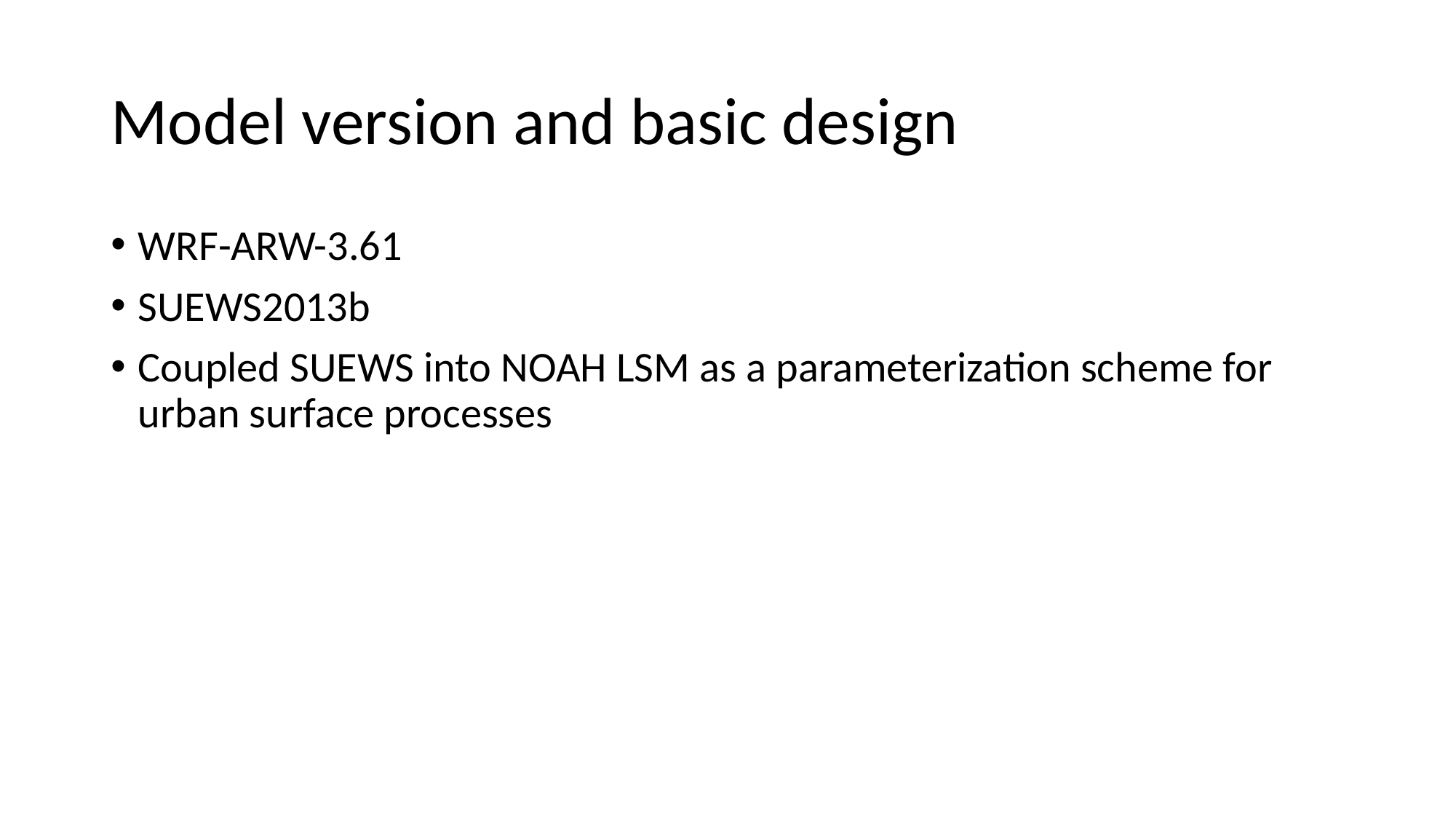

# Model version and basic design
WRF-ARW-3.61
SUEWS2013b
Coupled SUEWS into NOAH LSM as a parameterization scheme for urban surface processes